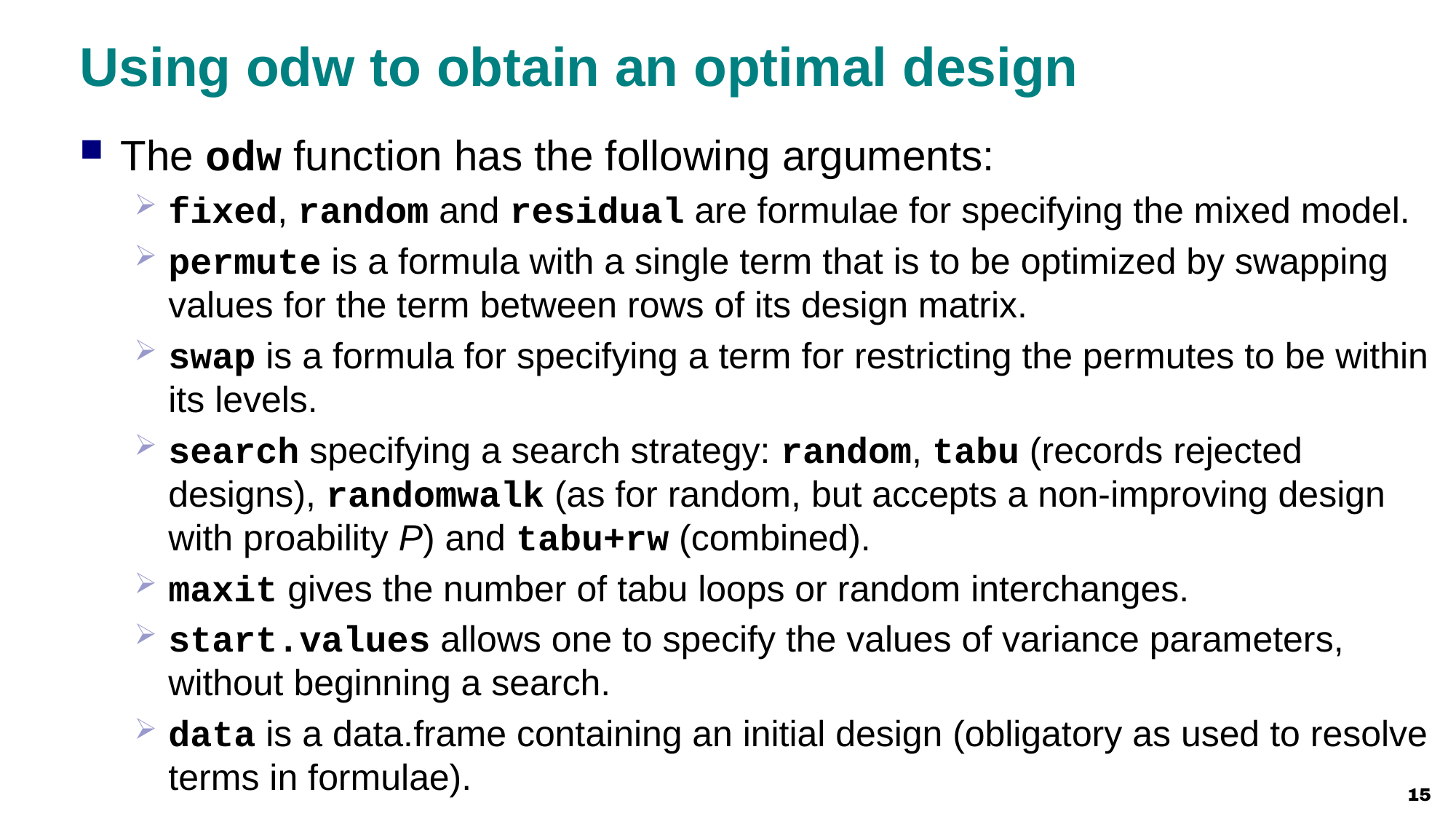

# Using odw to obtain an optimal design
The odw function has the following arguments:
fixed, random and residual are formulae for specifying the mixed model.
permute is a formula with a single term that is to be optimized by swapping values for the term between rows of its design matrix.
swap is a formula for specifying a term for restricting the permutes to be within its levels.
search specifying a search strategy: random, tabu (records rejected designs), randomwalk (as for random, but accepts a non-improving design with proability P) and tabu+rw (combined).
maxit gives the number of tabu loops or random interchanges.
start.values allows one to specify the values of variance parameters, without beginning a search.
data is a data.frame containing an initial design (obligatory as used to resolve terms in formulae).
15